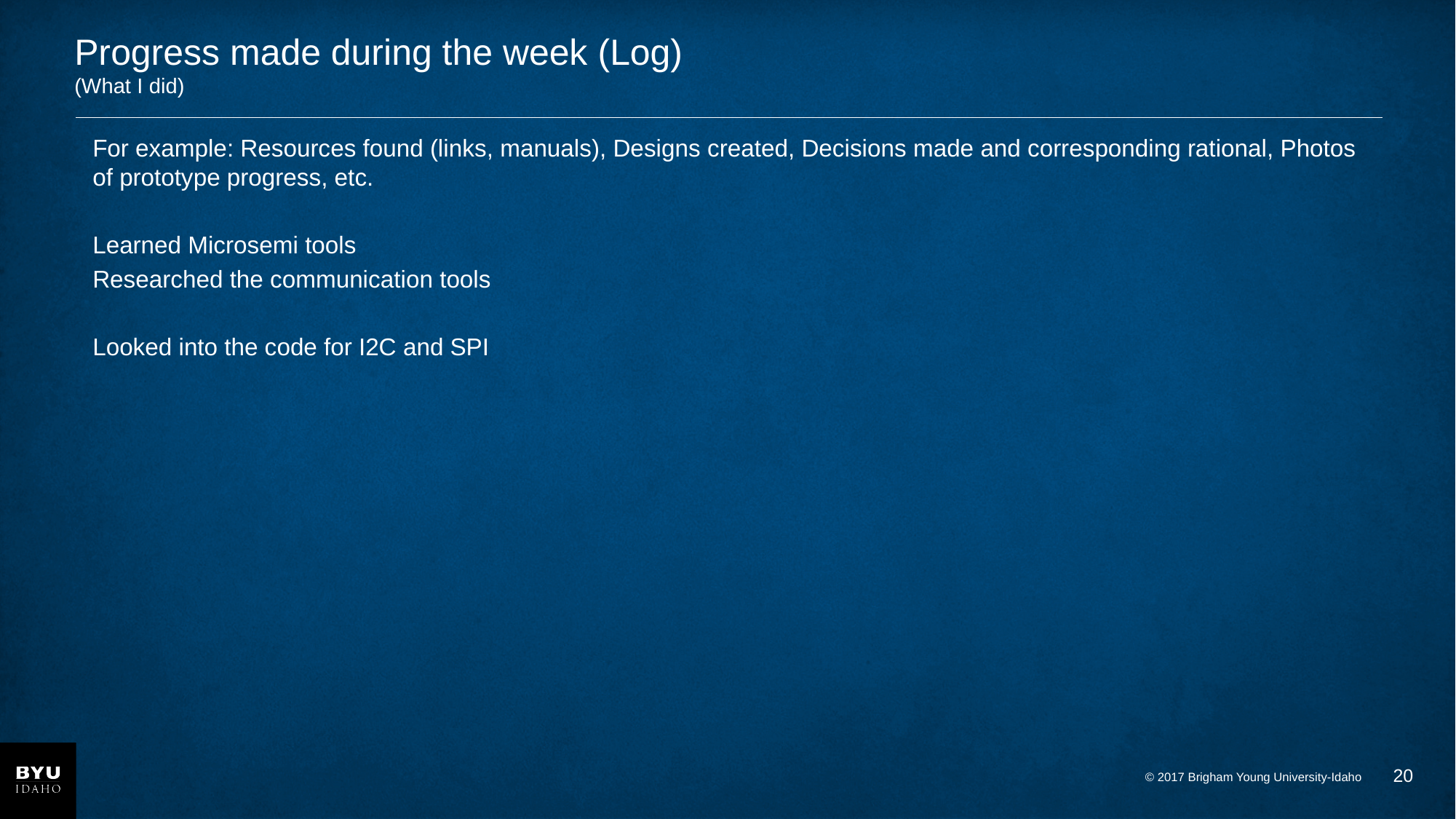

# Progress made during the week (Log) (What I did)
For example: Resources found (links, manuals), Designs created, Decisions made and corresponding rational, Photos of prototype progress, etc.

Learned Microsemi tools
Researched the communication tools

Looked into the code for I2C and SPI